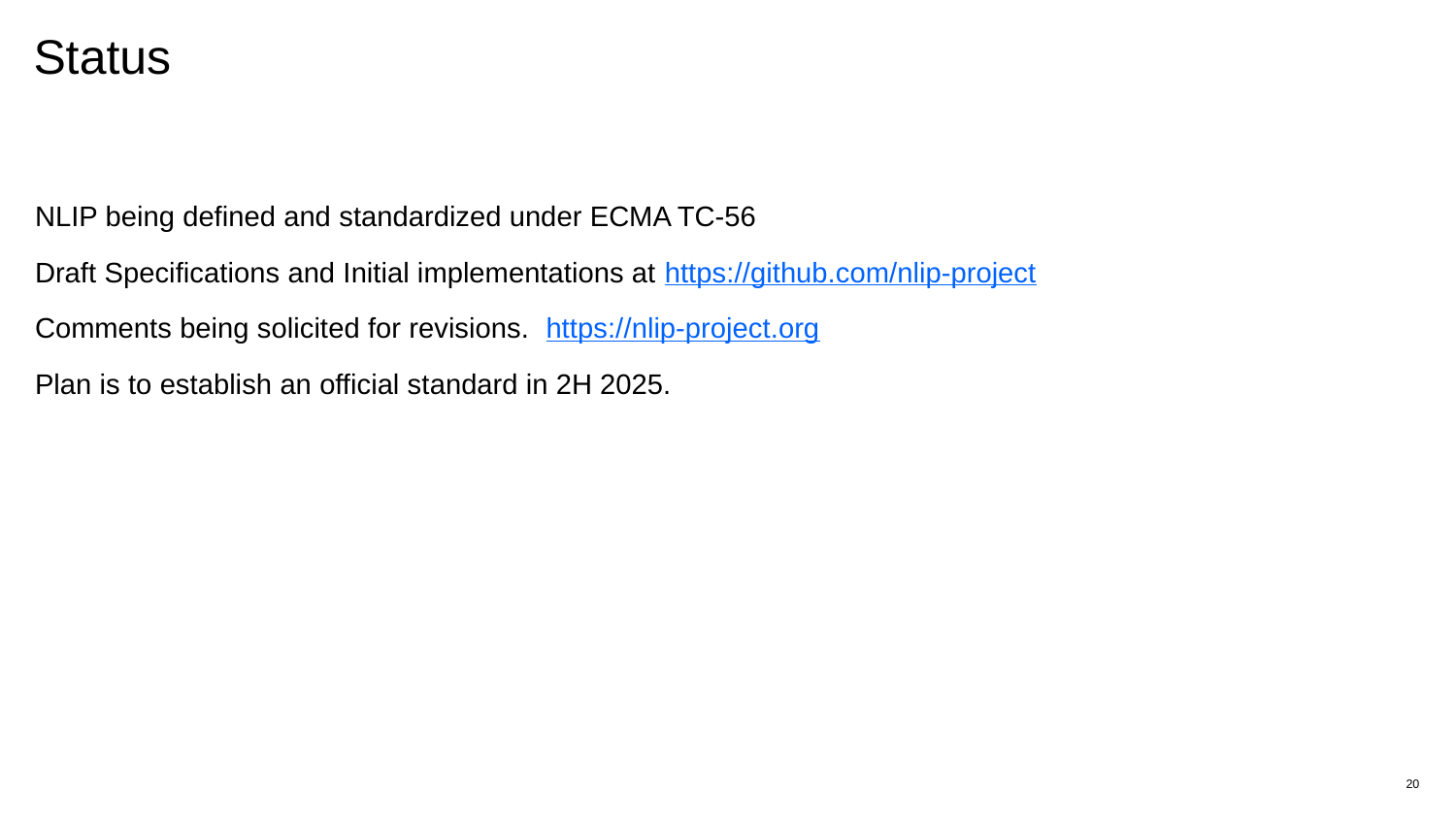

# Status
NLIP being defined and standardized under ECMA TC-56
Draft Specifications and Initial implementations at https://github.com/nlip-project
Comments being solicited for revisions.  https://nlip-project.org
Plan is to establish an official standard in 2H 2025.
20